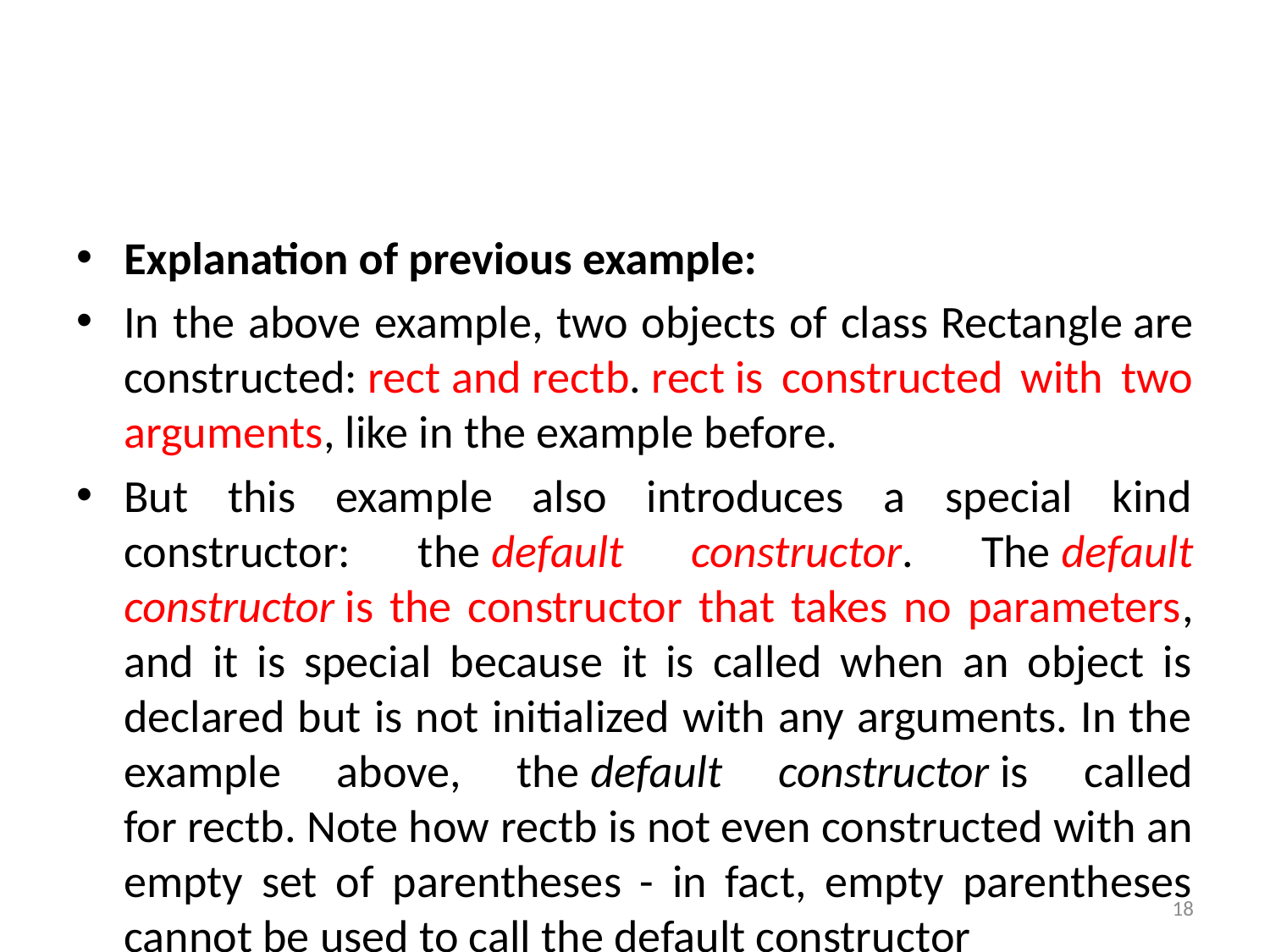

#
Explanation of previous example:
In the above example, two objects of class Rectangle are constructed: rect and rectb. rect is constructed with two arguments, like in the example before.
But this example also introduces a special kind constructor: the default constructor. The default constructor is the constructor that takes no parameters, and it is special because it is called when an object is declared but is not initialized with any arguments. In the example above, the default constructor is called for rectb. Note how rectb is not even constructed with an empty set of parentheses - in fact, empty parentheses cannot be used to call the default constructor
18